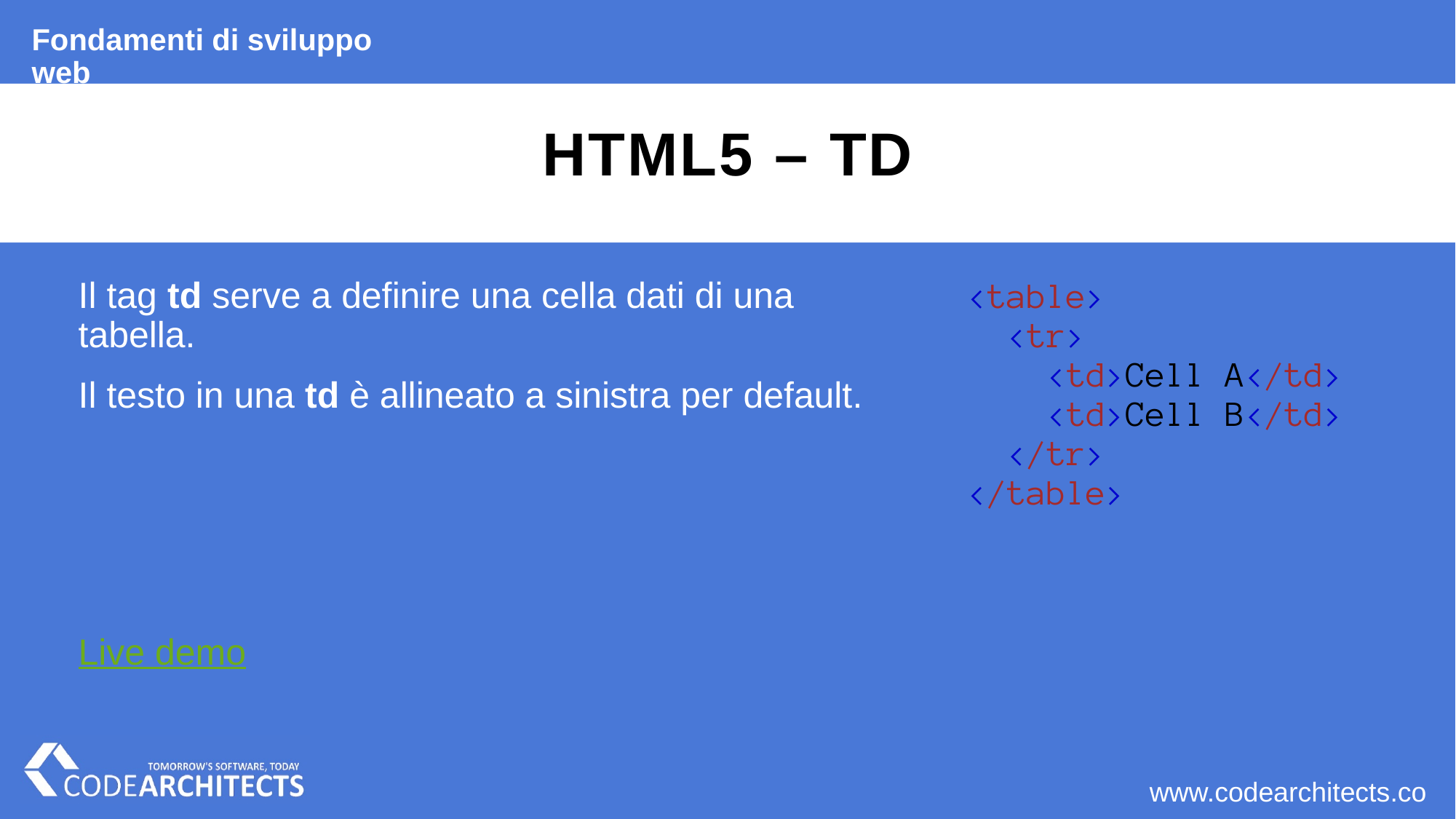

Fondamenti di sviluppo web

# HTML5 – tD

Il tag td serve a definire una cella dati di una tabella.
Il testo in una td è allineato a sinistra per default.
Live demo
<table>
  <tr>
    <td>Cell A</td>
    <td>Cell B</td>
  </tr>
</table>